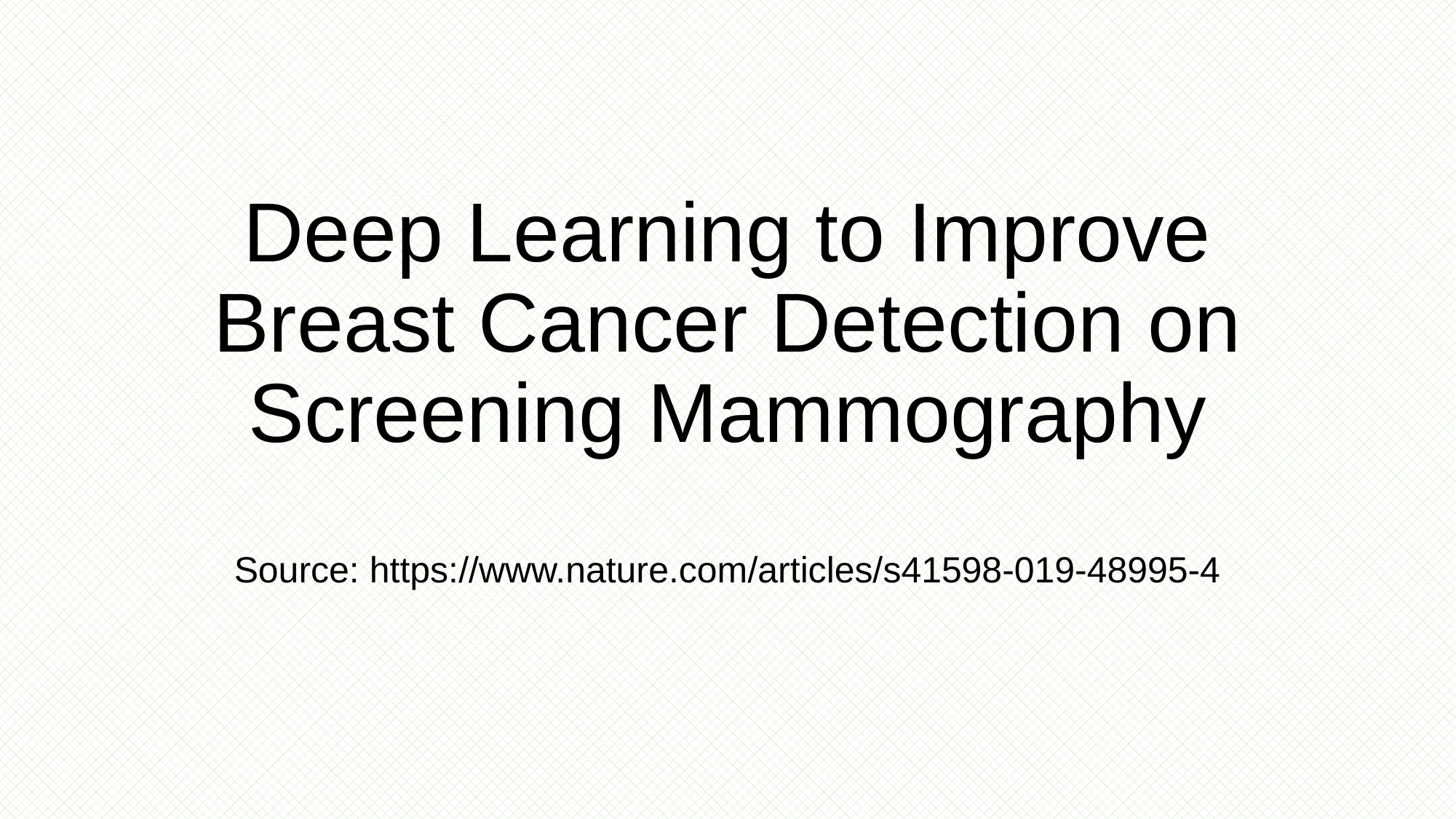

# Deep Learning to Improve Breast Cancer Detection on Screening Mammography
Source: https://www.nature.com/articles/s41598-019-48995-4